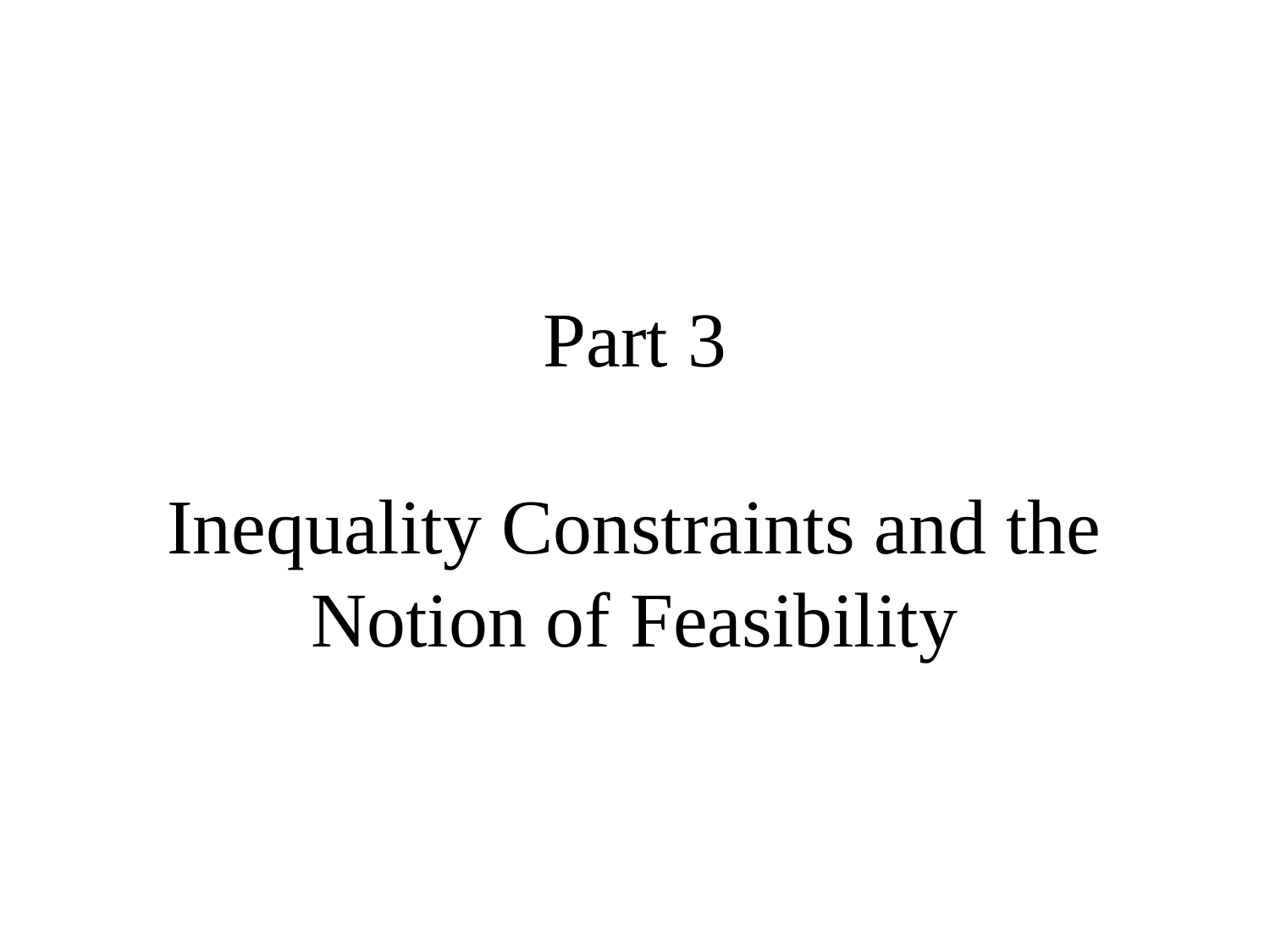

Part 3
Inequality Constraints and the
Notion of Feasibility